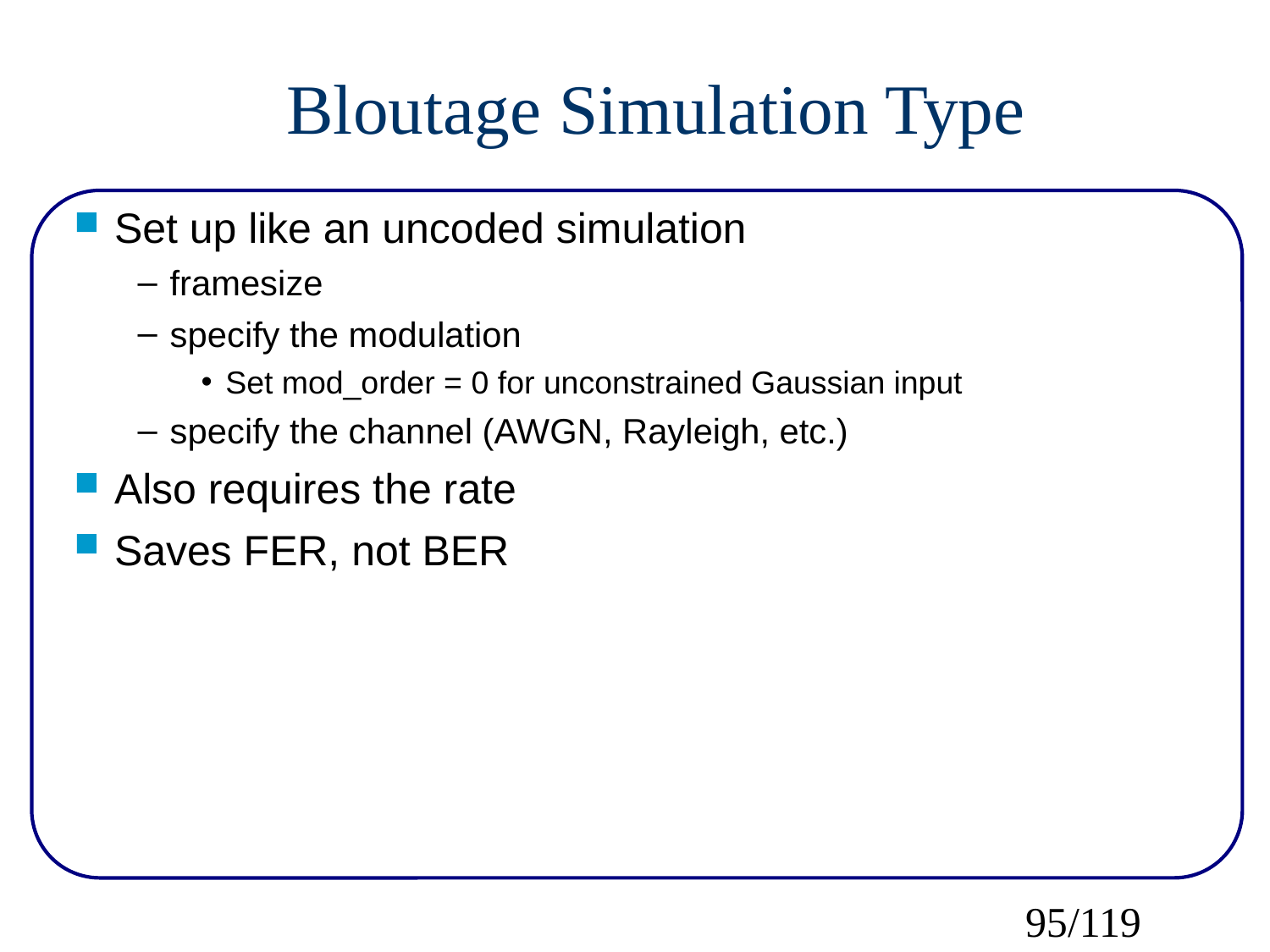

Bloutage Simulation Type
Set up like an uncoded simulation
framesize
specify the modulation
Set mod_order = 0 for unconstrained Gaussian input
specify the channel (AWGN, Rayleigh, etc.)
Also requires the rate
Saves FER, not BER

95/119